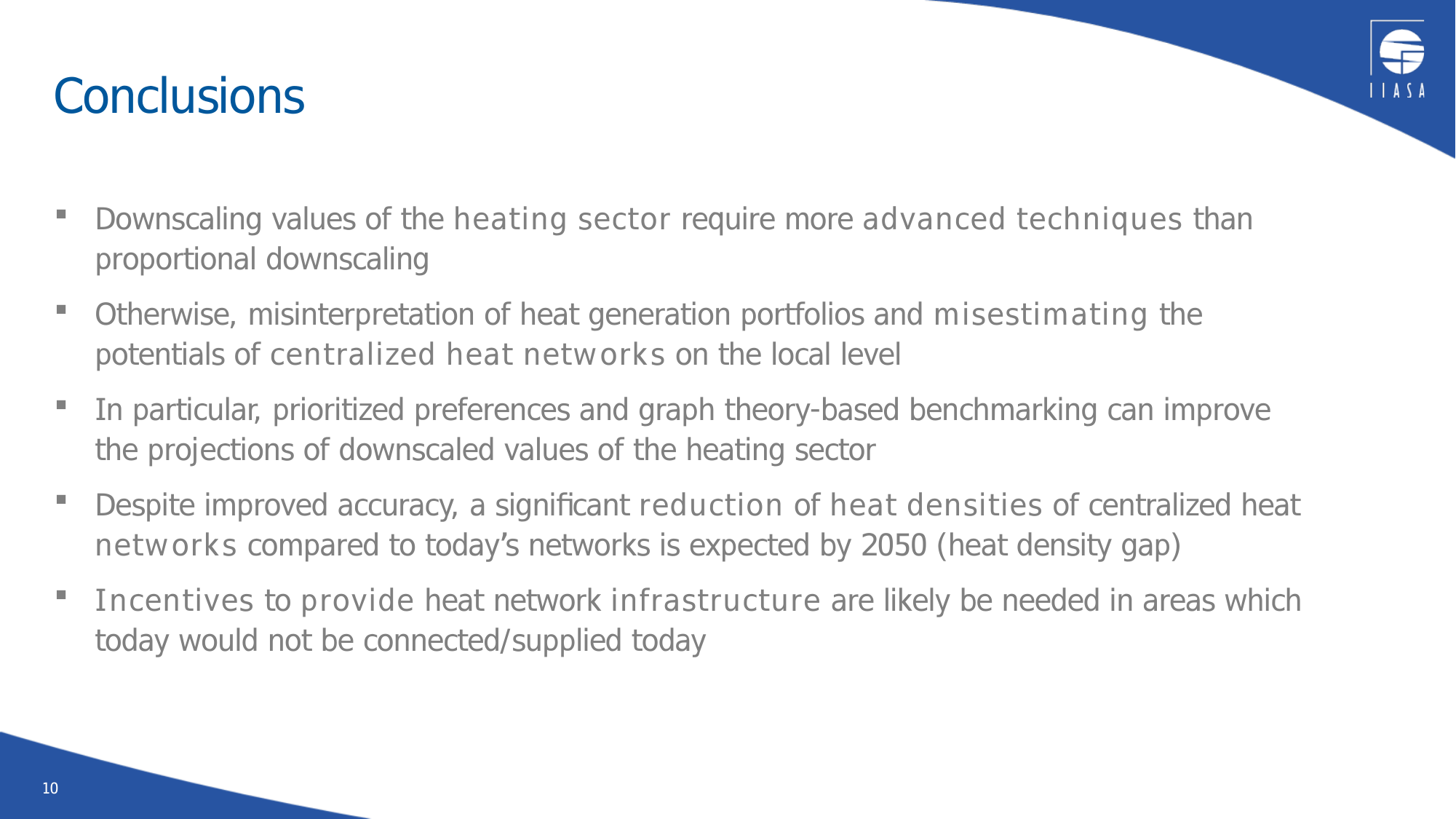

# Conclusions
Downscaling values of the heating sector require more advanced techniques than proportional downscaling
Otherwise, misinterpretation of heat generation portfolios and misestimating the potentials of centralized heat networks on the local level
In particular, prioritized preferences and graph theory-based benchmarking can improve the projections of downscaled values of the heating sector
Despite improved accuracy, a significant reduction of heat densities of centralized heat networks compared to today’s networks is expected by 2050 (heat density gap)
Incentives to provide heat network infrastructure are likely be needed in areas which today would not be connected/supplied today
10